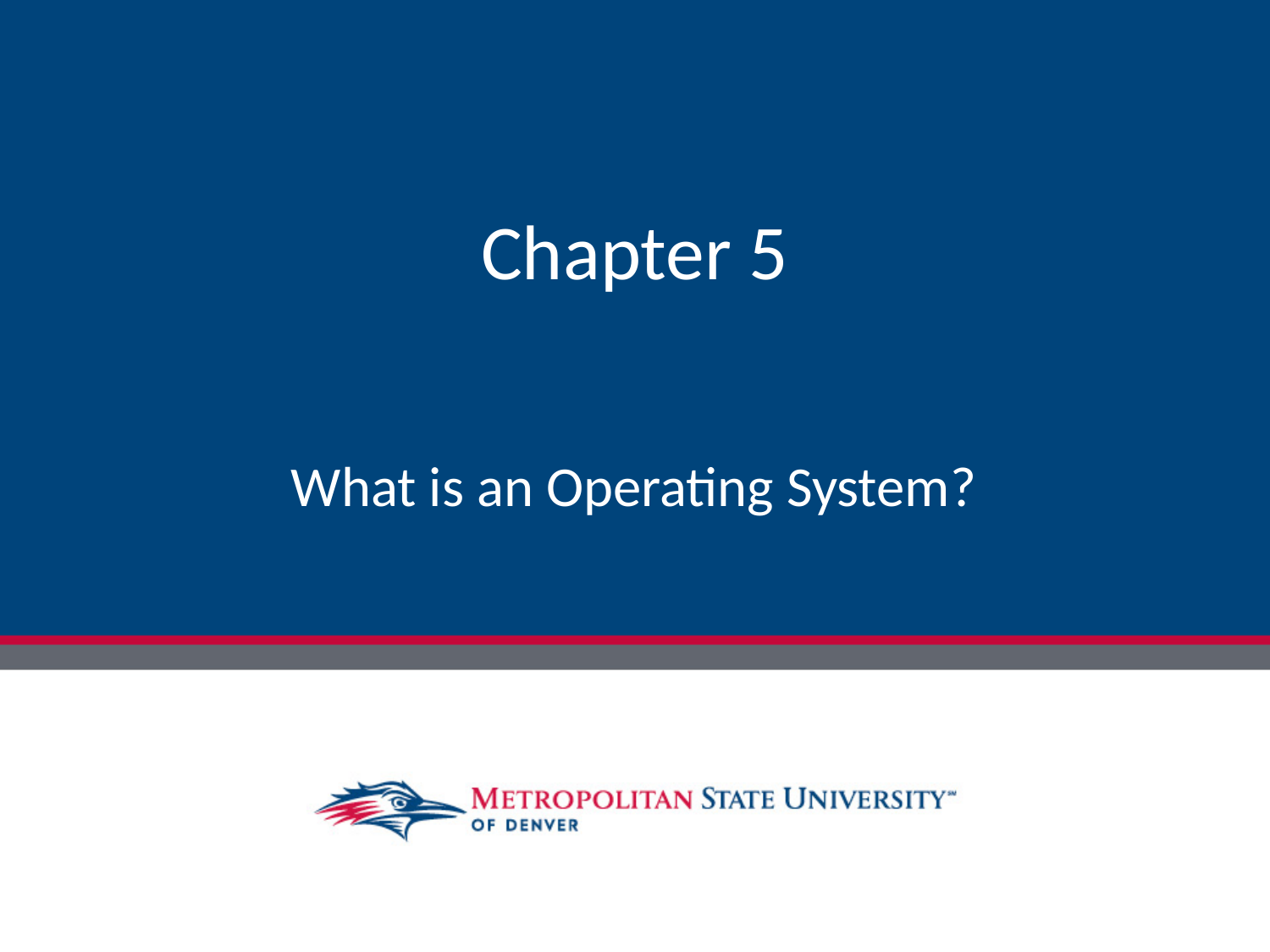

# Chapter 5
What is an Operating System?